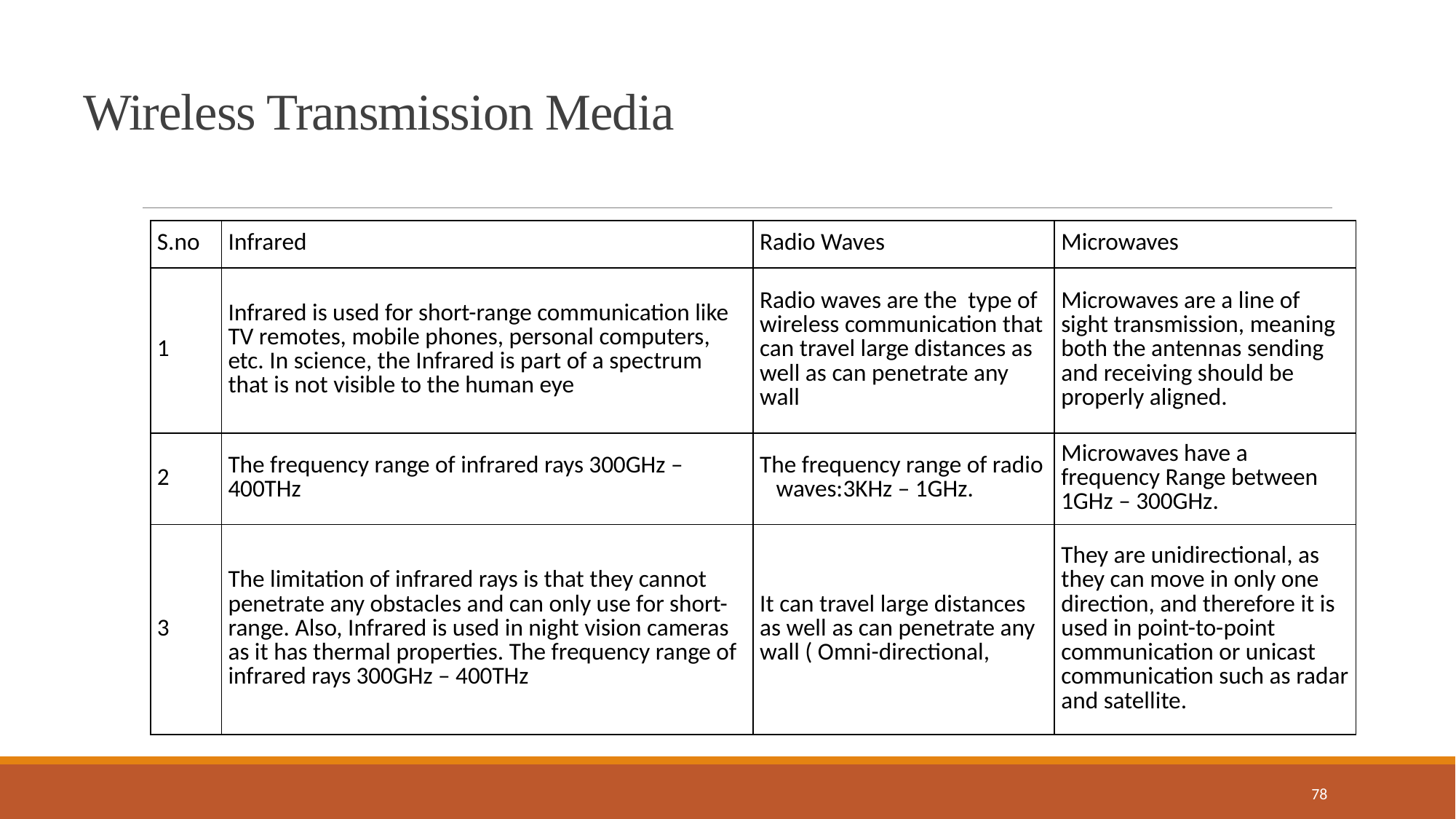

Wireless Transmission Media
| S.no | Infrared | Radio Waves | Microwaves |
| --- | --- | --- | --- |
| 1 | Infrared is used for short-range communication like TV remotes, mobile phones, personal computers, etc. In science, the Infrared is part of a spectrum that is not visible to the human eye | Radio waves are the  type of wireless communication that can travel large distances as well as can penetrate any wall | Microwaves are a line of sight transmission, meaning both the antennas sending and receiving should be properly aligned. |
| 2 | The frequency range of infrared rays 300GHz – 400THz | The frequency range of radio    waves:3KHz – 1GHz. | Microwaves have a frequency Range between 1GHz – 300GHz. |
| 3 | The limitation of infrared rays is that they cannot penetrate any obstacles and can only use for short-range. Also, Infrared is used in night vision cameras as it has thermal properties. The frequency range of infrared rays 300GHz – 400THz | It can travel large distances as well as can penetrate any wall ( Omni-directional, | They are unidirectional, as they can move in only one direction, and therefore it is used in point-to-point communication or unicast communication such as radar and satellite. |
78